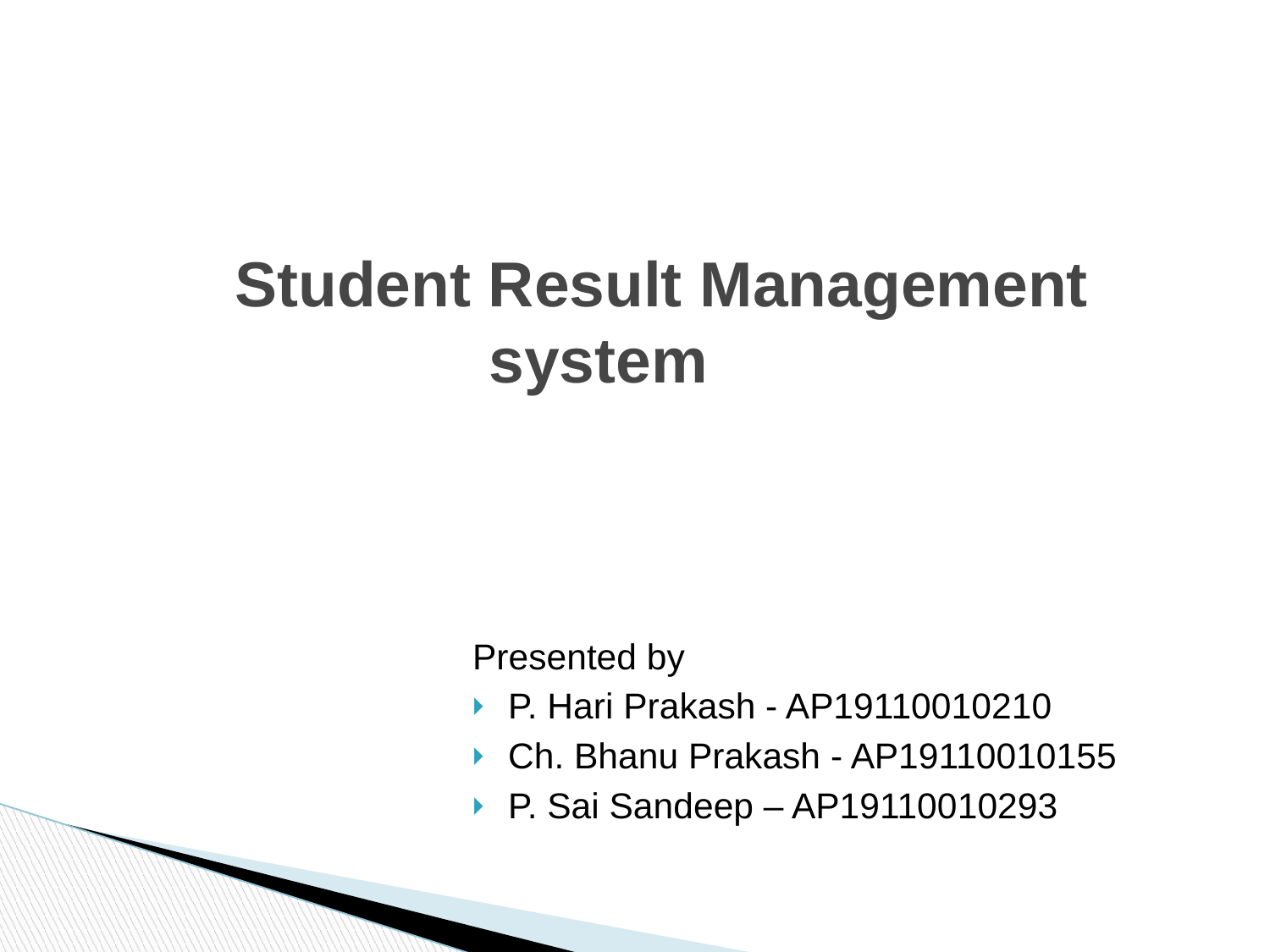

# Student Result Management system

Presented by
P. Hari Prakash - AP19110010210
Ch. Bhanu Prakash - AP19110010155
P. Sai Sandeep – AP19110010293